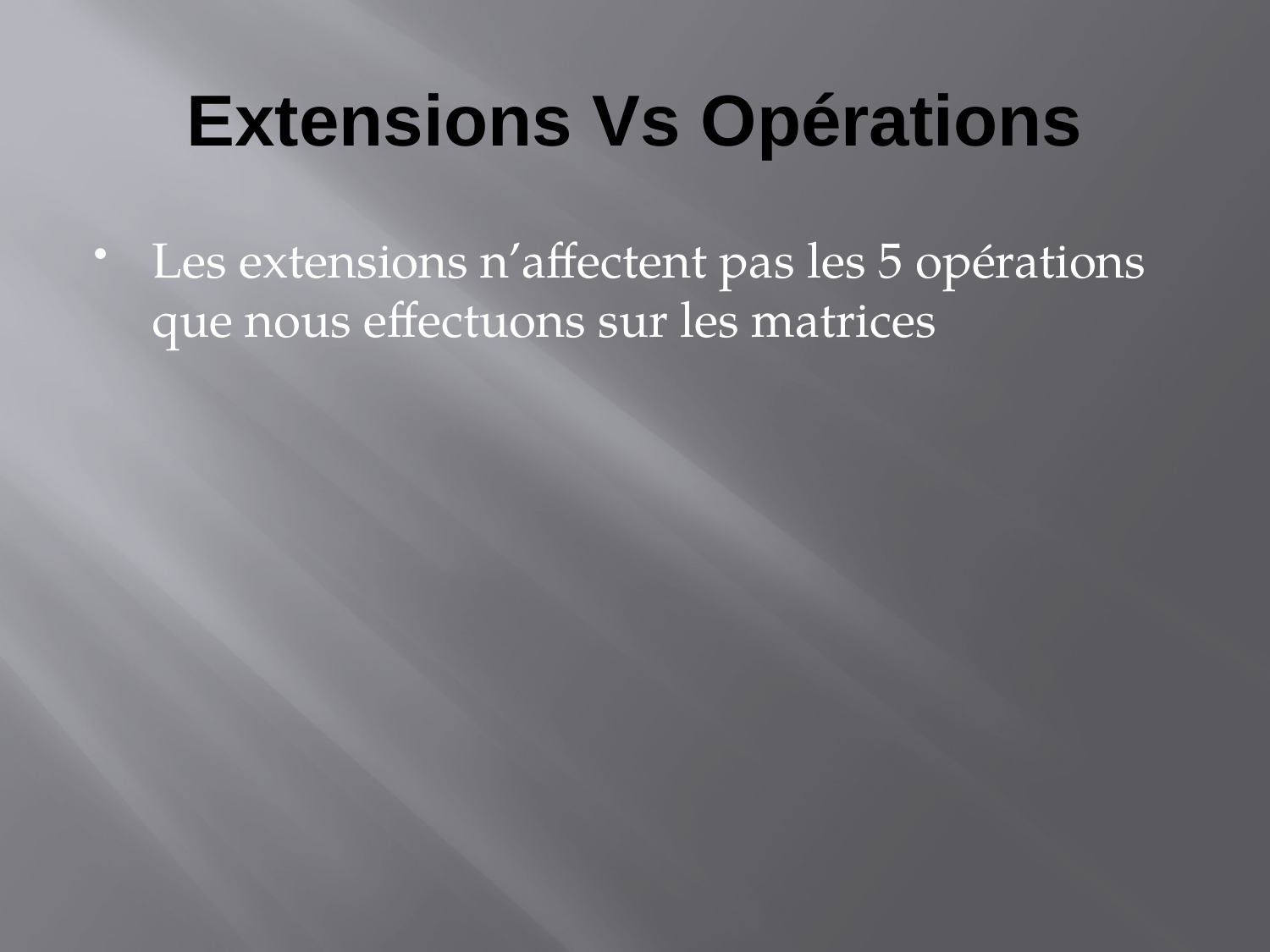

# Extensions Vs Opérations
Les extensions n’affectent pas les 5 opérations que nous effectuons sur les matrices